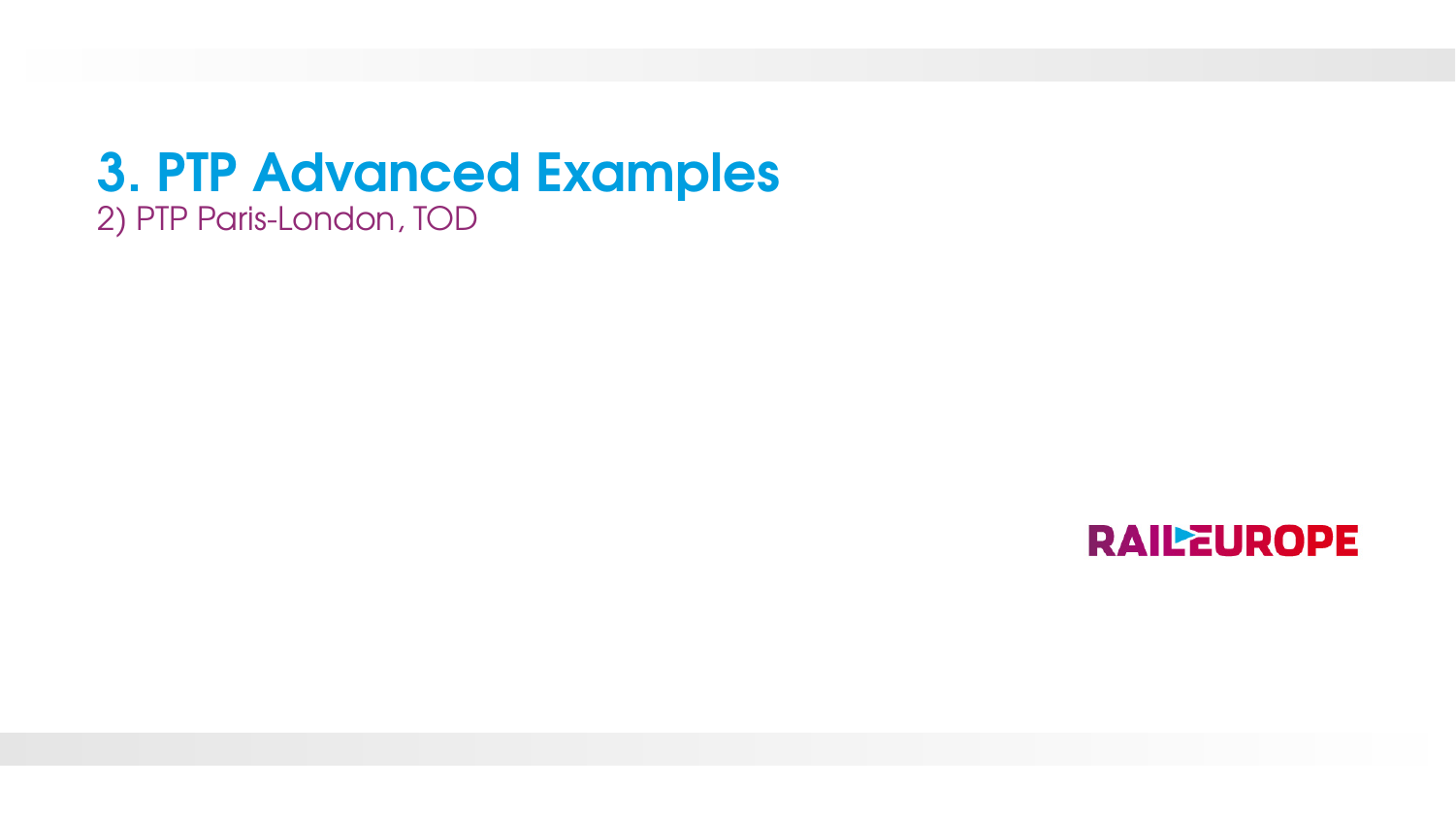

3. PTP Advanced Examples
2) PTP Paris-London, TOD
47